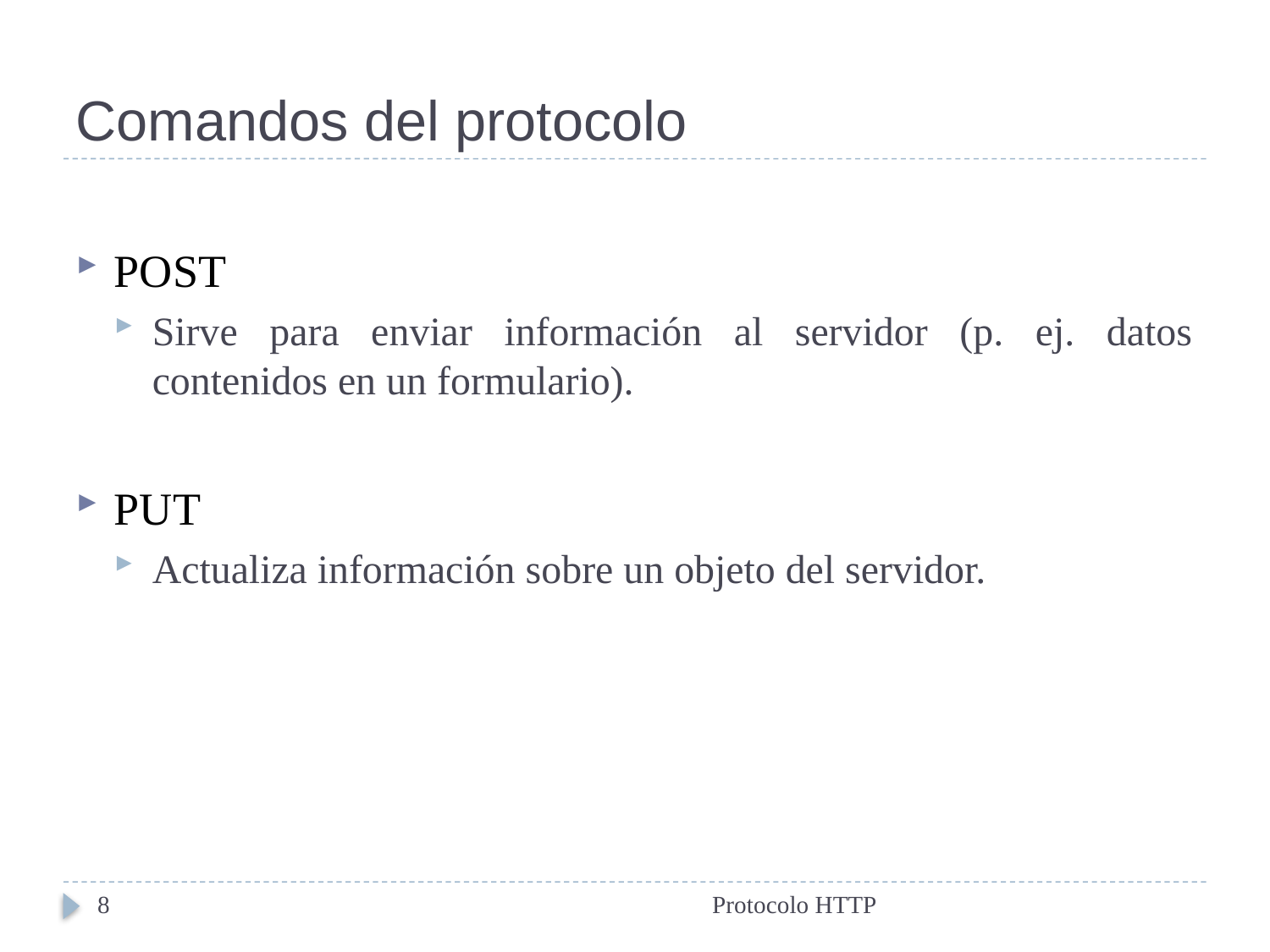

# Comandos del protocolo

POST
Sirve para enviar información al servidor (p. ej. datos contenidos en un formulario).

PUT
Actualiza información sobre un objeto del servidor.
8
Protocolo HTTP